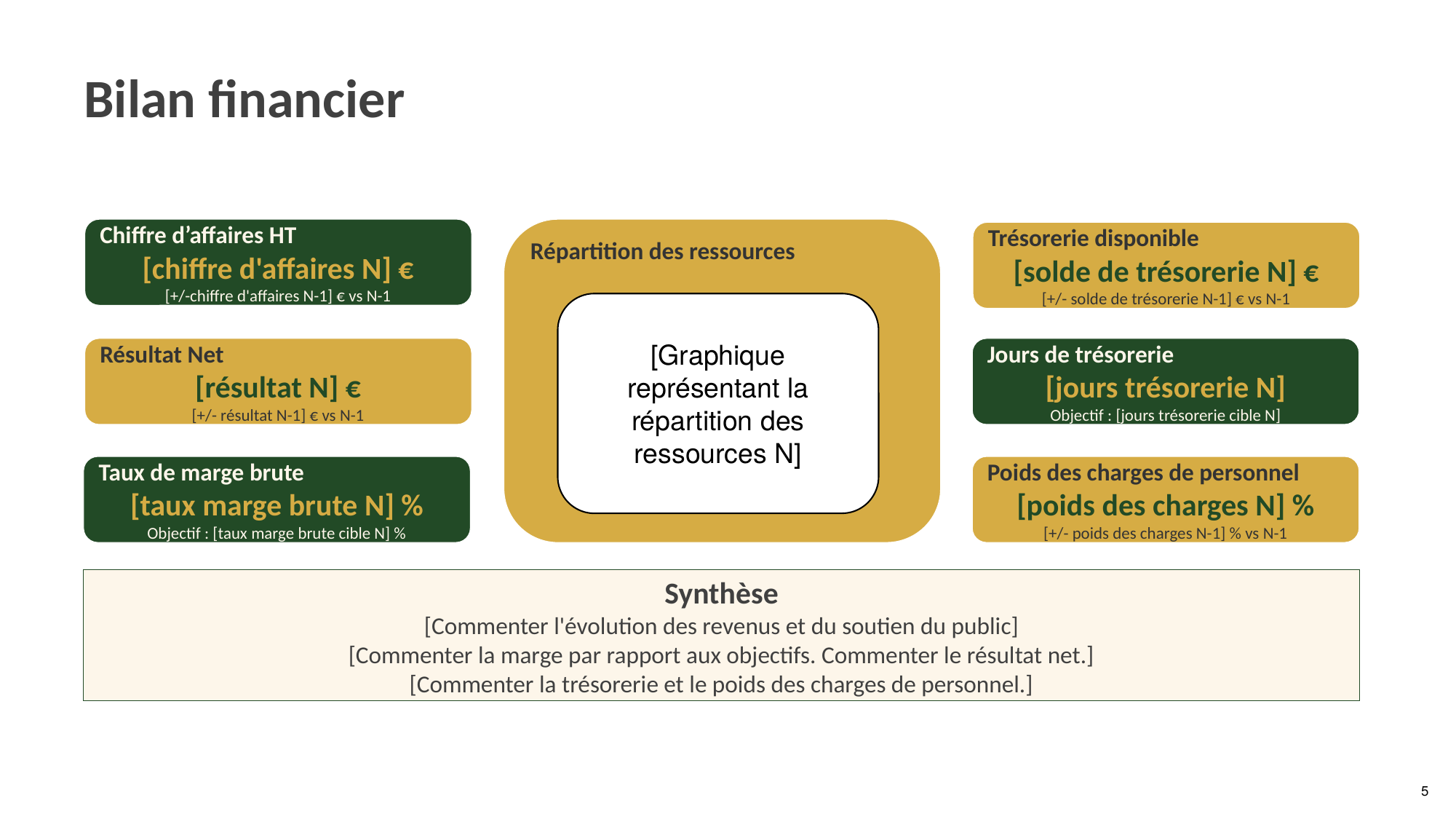

# Bilan financier
Chiffre d’affaires HT
[chiffre d'affaires N] €
[+/-chiffre d'affaires N-1] € vs N-1
Répartition des ressources

Trésorerie disponible
[solde de trésorerie N] €
[+/- solde de trésorerie N-1] € vs N-1
[Graphique représentant la répartition des ressources N]
Résultat Net
[résultat N] €
[+/- résultat N-1] € vs N-1
Jours de trésorerie
[jours trésorerie N]
Objectif : [jours trésorerie cible N]
Taux de marge brute
[taux marge brute N] %
Objectif : [taux marge brute cible N] %
Poids des charges de personnel
[poids des charges N] %
[+/- poids des charges N-1] % vs N-1
Synthèse
[Commenter l'évolution des revenus et du soutien du public]
[Commenter la marge par rapport aux objectifs. Commenter le résultat net.]
[Commenter la trésorerie et le poids des charges de personnel.]
5